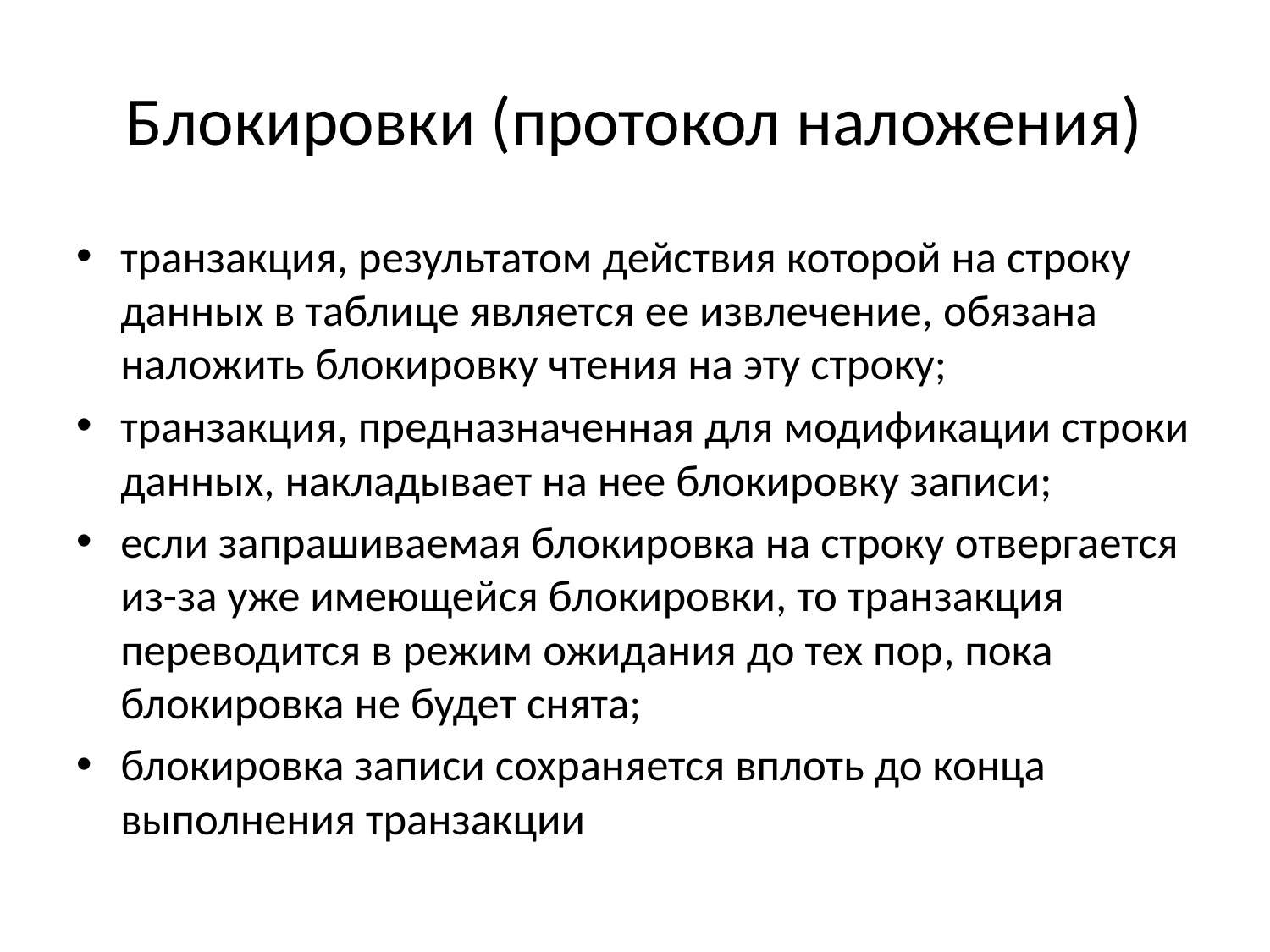

# Блокировки (протокол наложения)
транзакция, результатом действия которой на строку данных в таблице является ее извлечение, обязана наложить блокировку чтения на эту строку;
транзакция, предназначенная для модификации строки данных, накладывает на нее блокировку записи;
если запрашиваемая блокировка на строку отвергается из-за уже имеющейся блокировки, то транзакция переводится в режим ожидания до тех пор, пока блокировка не будет снята;
блокировка записи сохраняется вплоть до конца выполнения транзакции